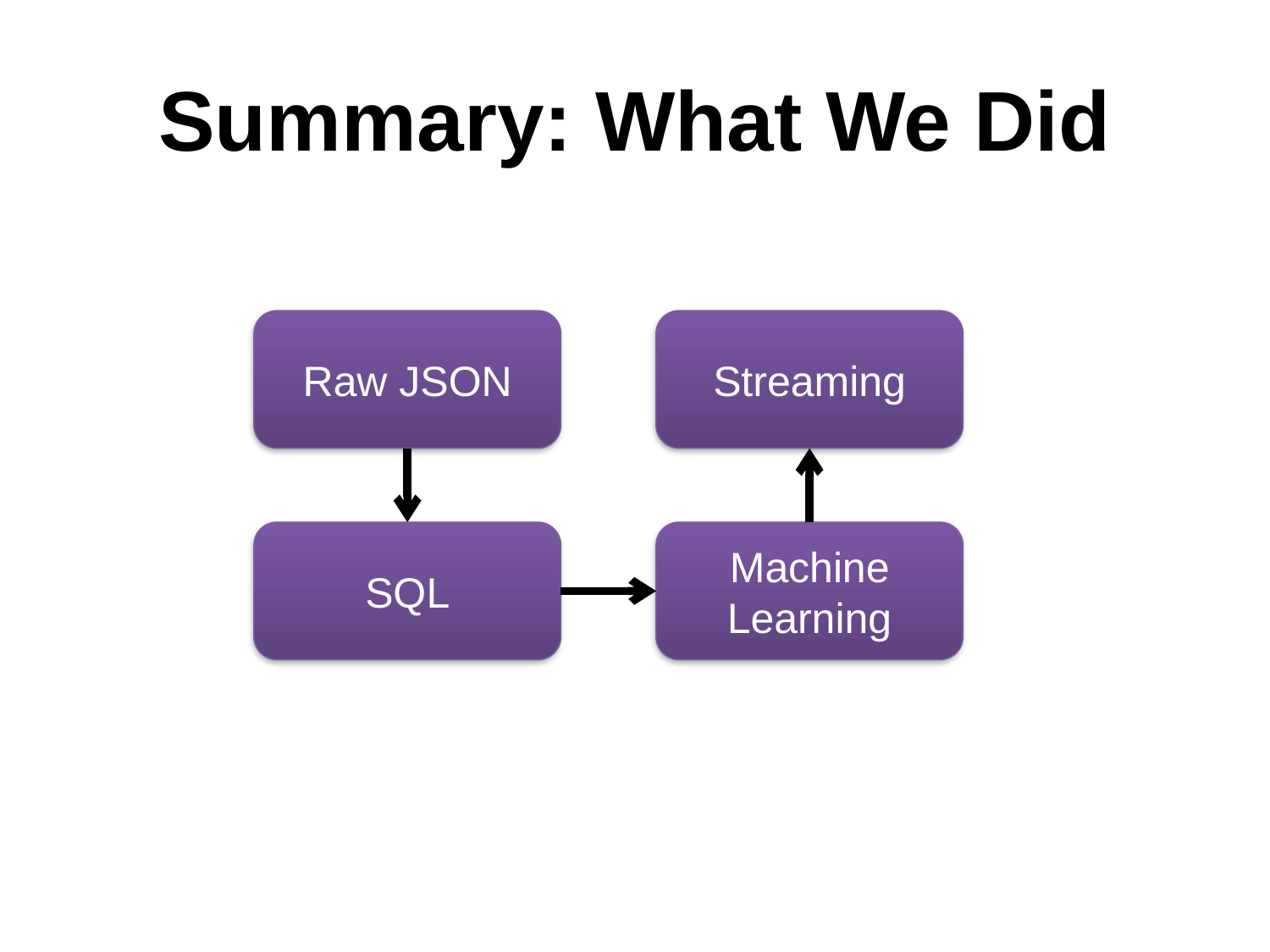

# Summary: What We Did
Raw JSON
Streaming
SQL
Machine Learning